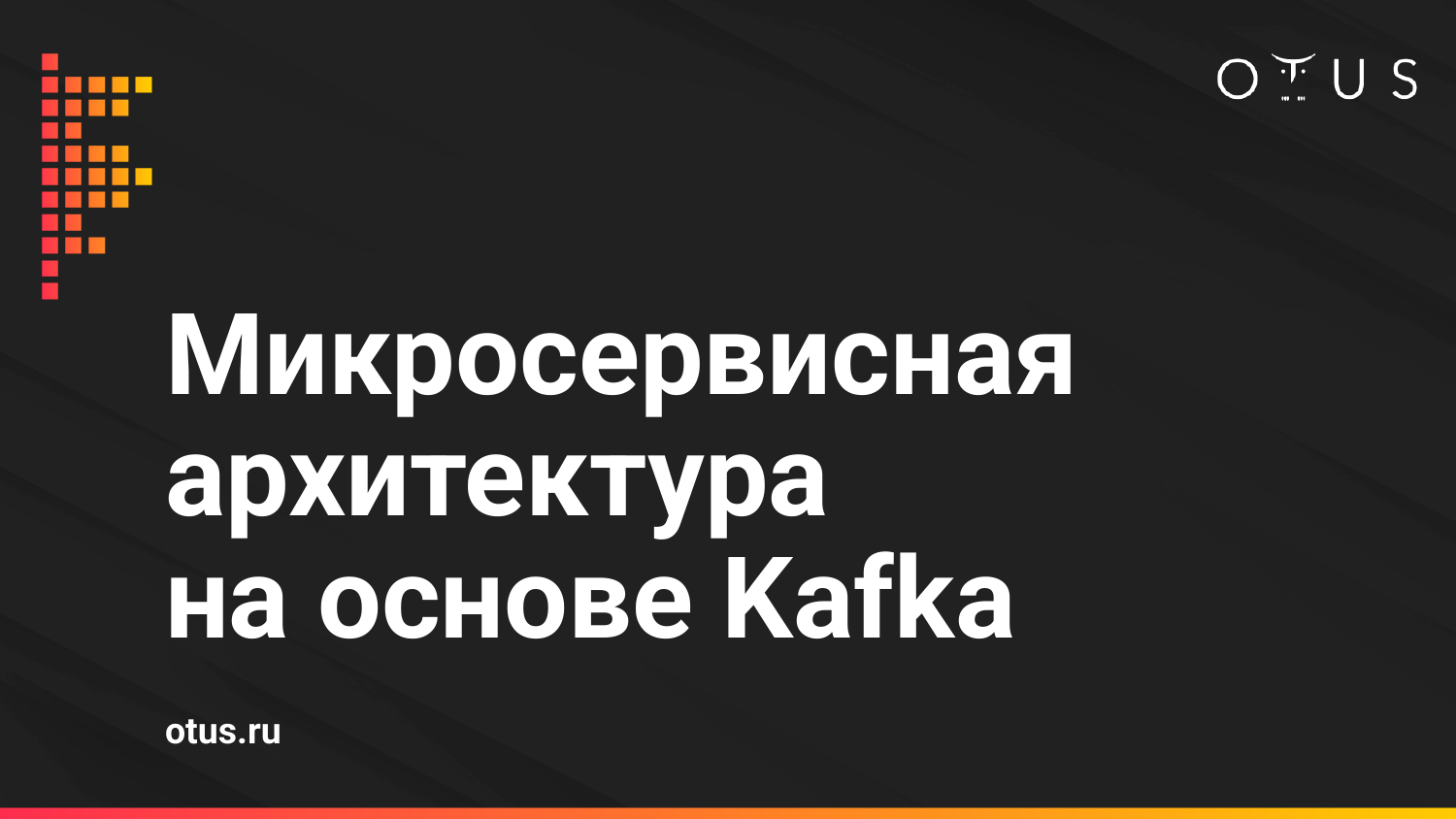

# Микросервисная архитектура на основе Kafka
otus.ru